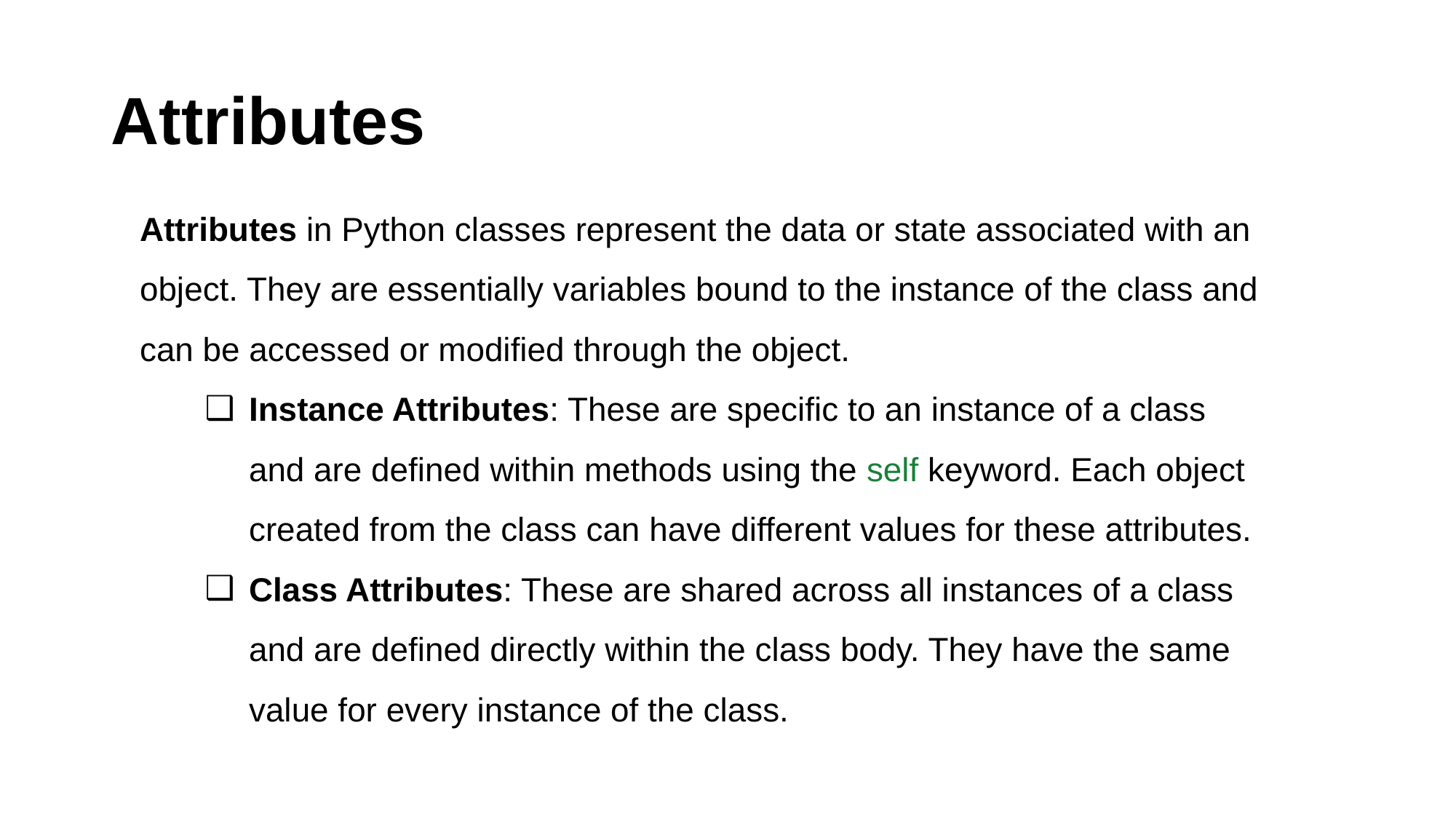

# Attributes
Attributes in Python classes represent the data or state associated with an object. They are essentially variables bound to the instance of the class and can be accessed or modified through the object.
Instance Attributes: These are specific to an instance of a class and are defined within methods using the self keyword. Each object created from the class can have different values for these attributes.
Class Attributes: These are shared across all instances of a class and are defined directly within the class body. They have the same value for every instance of the class.